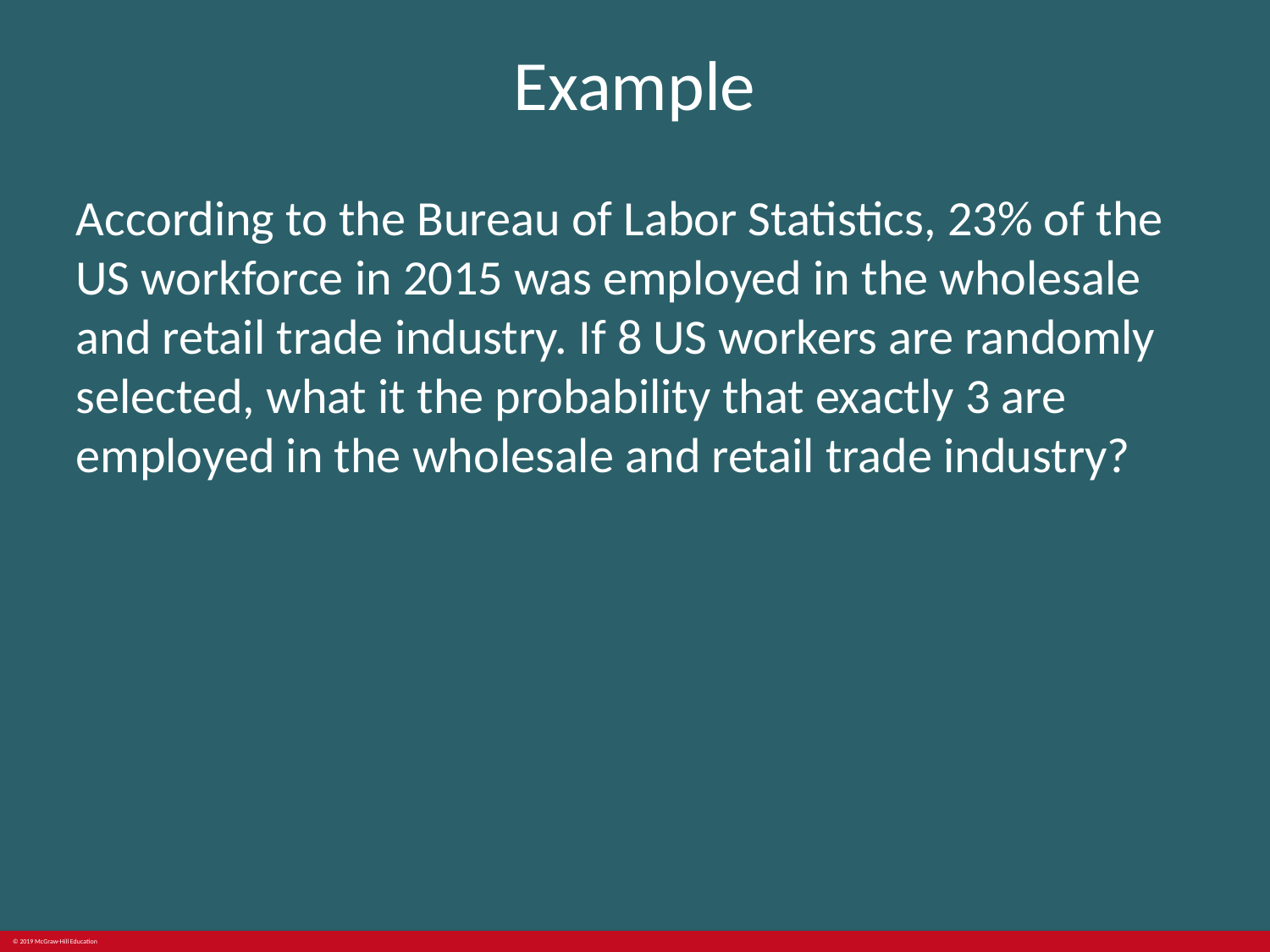

# Example
According to the Bureau of Labor Statistics, 23% of the US workforce in 2015 was employed in the wholesale and retail trade industry. If 8 US workers are randomly selected, what it the probability that exactly 3 are employed in the wholesale and retail trade industry?